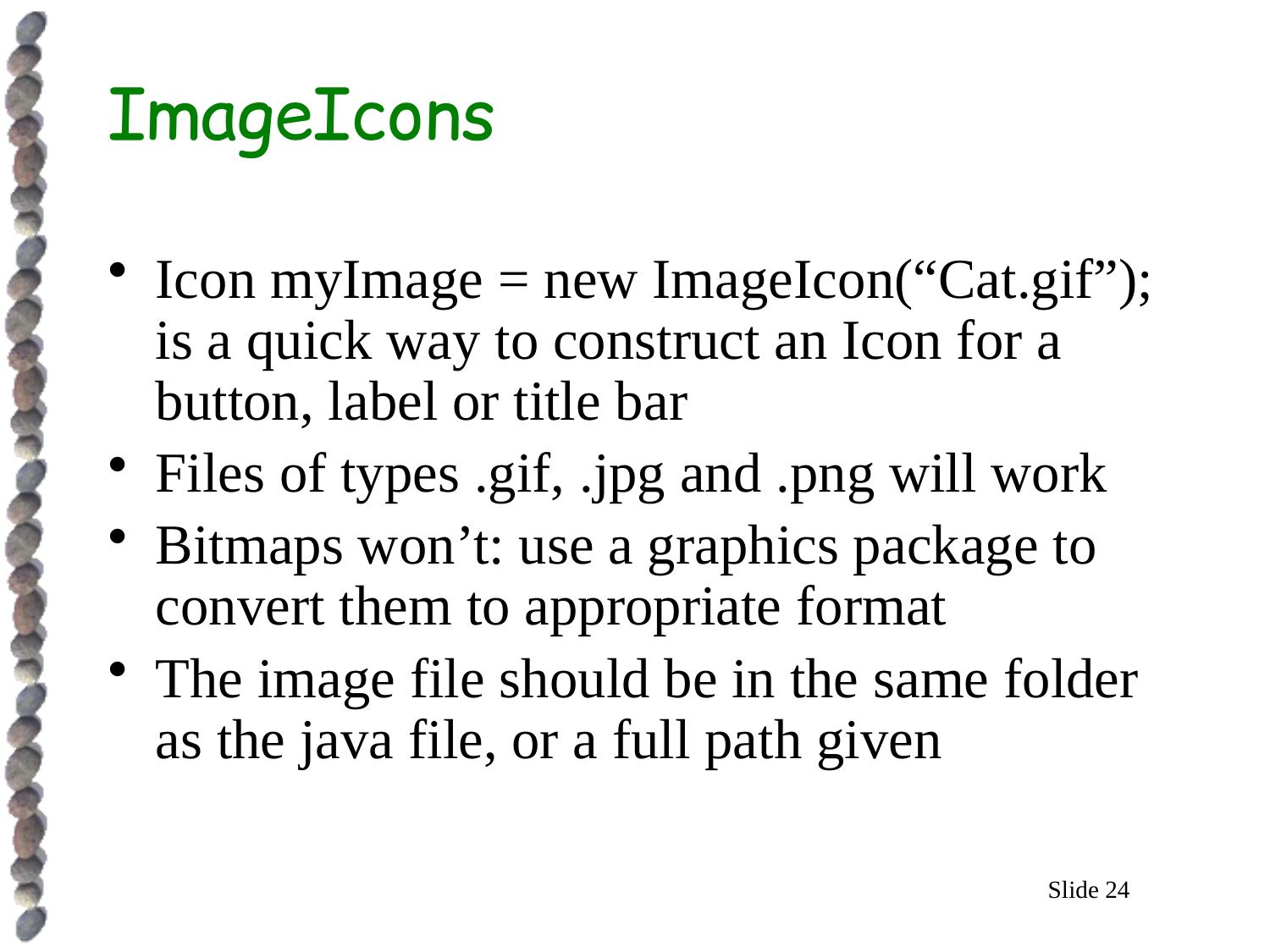

# ImageIcons
Icon myImage = new ImageIcon(“Cat.gif”); is a quick way to construct an Icon for a button, label or title bar
Files of types .gif, .jpg and .png will work
Bitmaps won’t: use a graphics package to convert them to appropriate format
The image file should be in the same folder as the java file, or a full path given
Slide 24